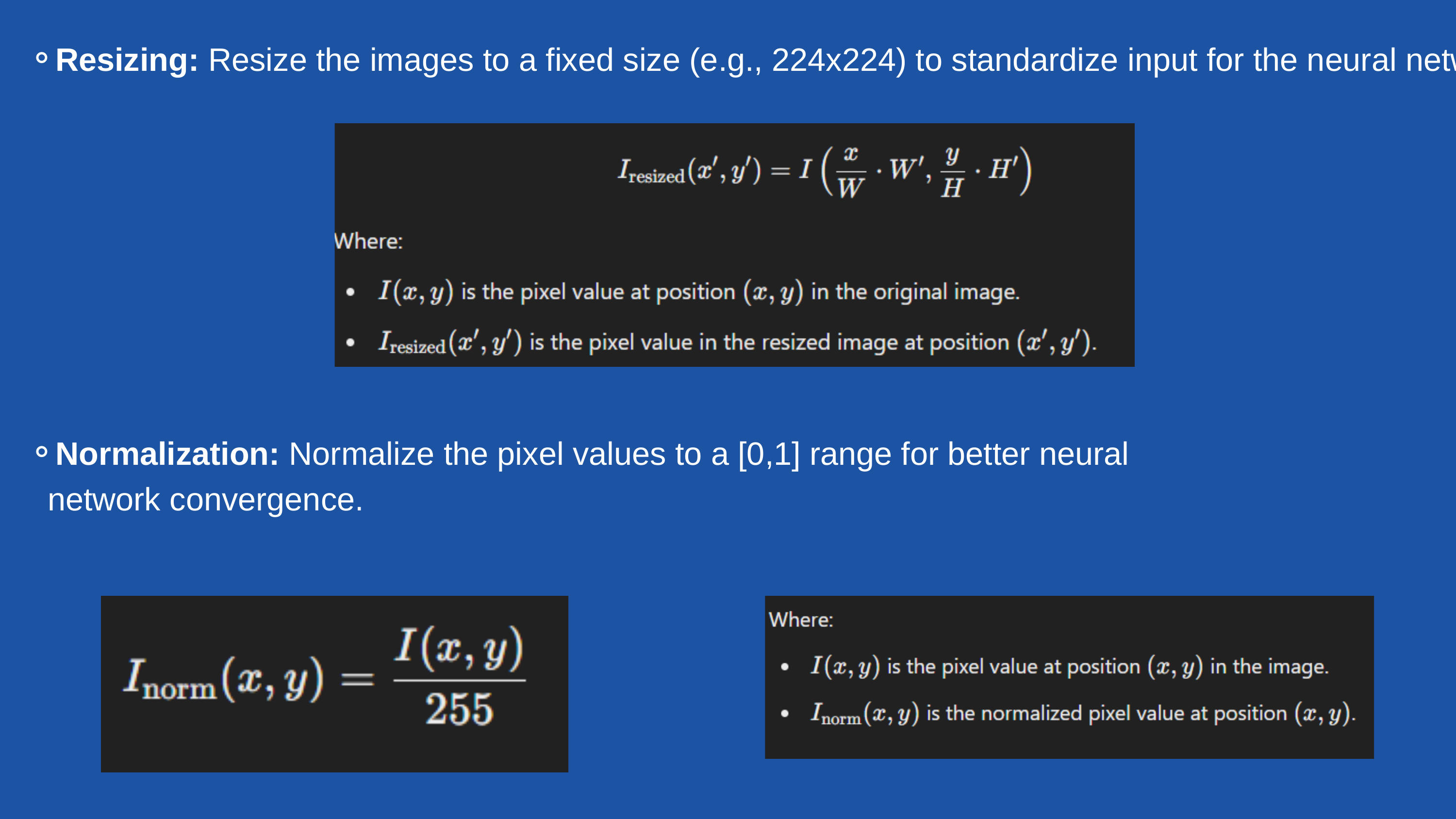

Resizing: Resize the images to a fixed size (e.g., 224x224) to standardize input for the neural network.

Normalization: Normalize the pixel values to a [0,1] range for better neural network convergence.